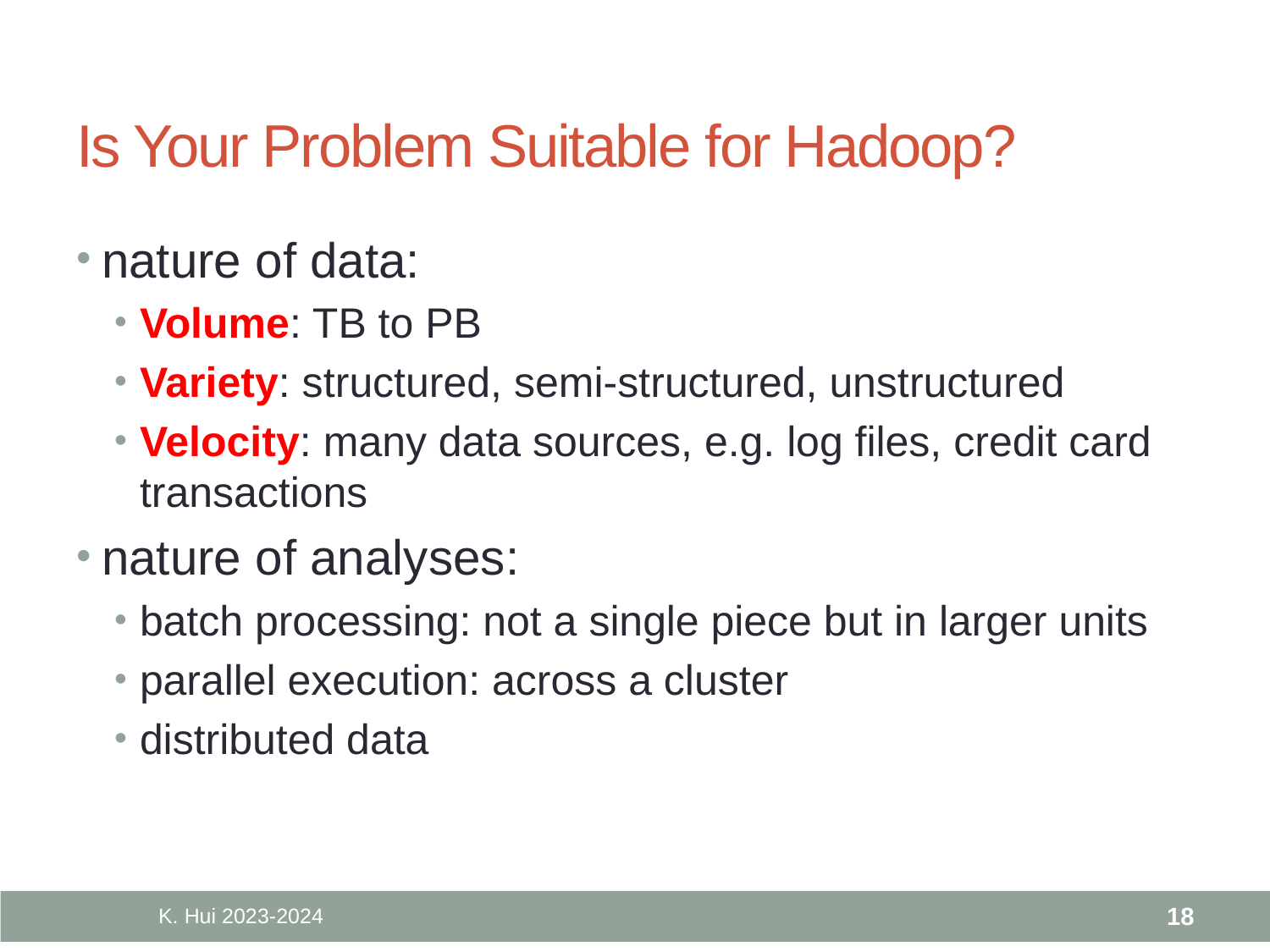

# Is Your Problem Suitable for Hadoop?
nature of data:
Volume: TB to PB
Variety: structured, semi-structured, unstructured
Velocity: many data sources, e.g. log files, credit card transactions
nature of analyses:
batch processing: not a single piece but in larger units
parallel execution: across a cluster
distributed data
K. Hui 2023-2024
18